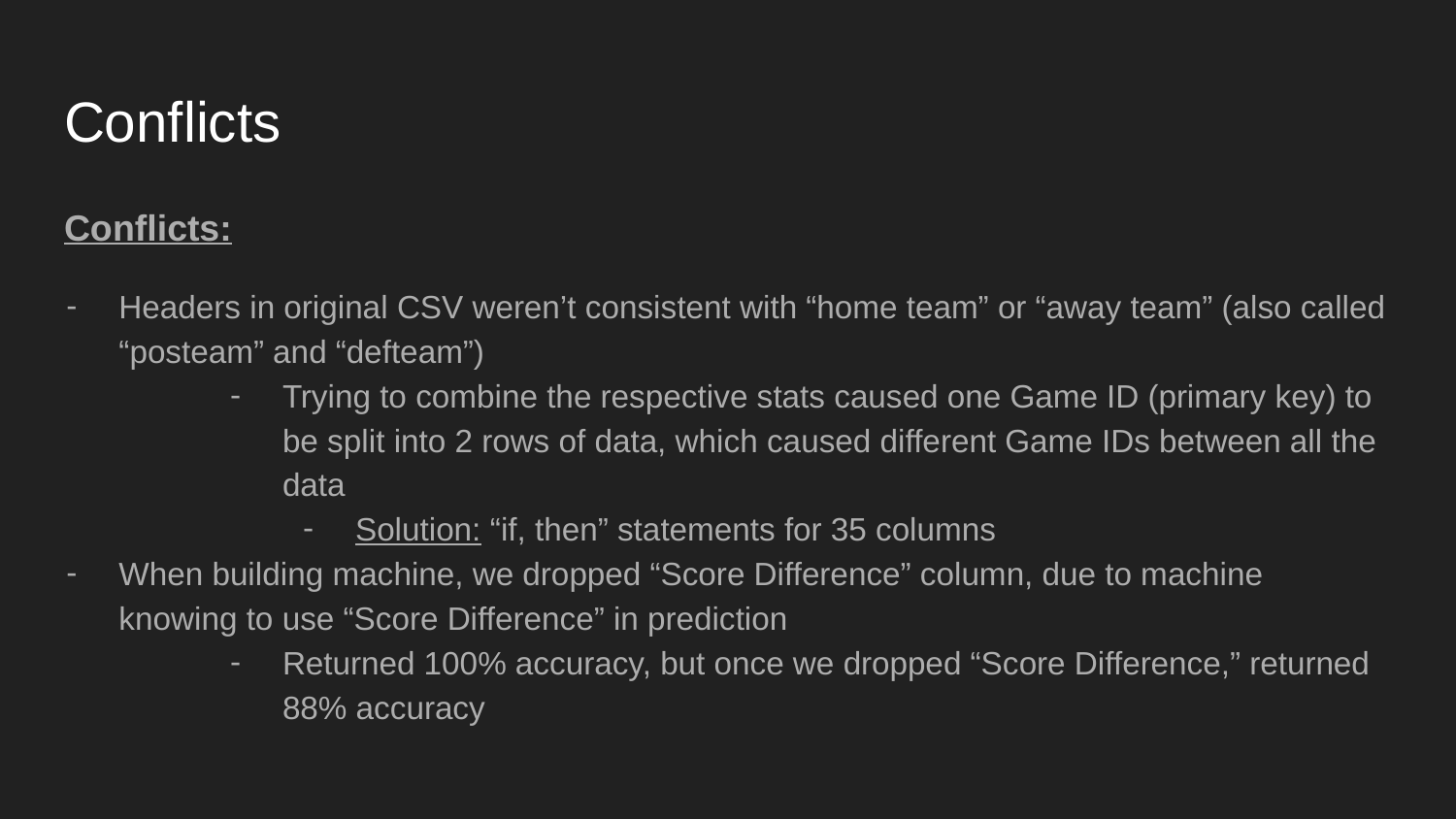

# Conflicts

Conflicts:
Headers in original CSV weren’t consistent with “home team” or “away team” (also called “posteam” and “defteam”)
Trying to combine the respective stats caused one Game ID (primary key) to be split into 2 rows of data, which caused different Game IDs between all the data
Solution: “if, then” statements for 35 columns
When building machine, we dropped “Score Difference” column, due to machine knowing to use “Score Difference” in prediction
Returned 100% accuracy, but once we dropped “Score Difference,” returned 88% accuracy